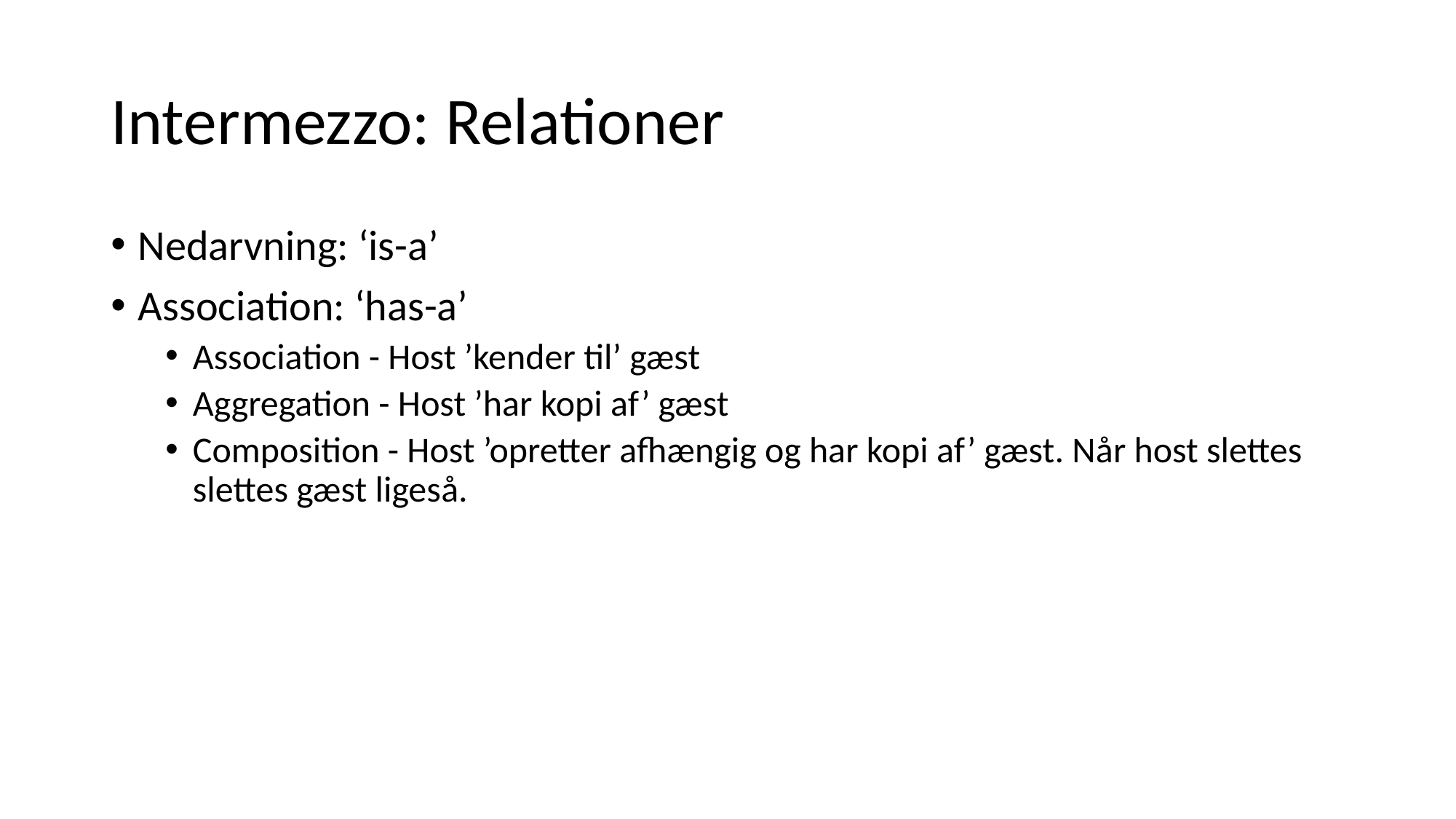

# Intermezzo: Relationer
Nedarvning: ‘is-a’
Association: ‘has-a’
Association - Host ’kender til’ gæst
Aggregation - Host ’har kopi af’ gæst
Composition - Host ’opretter afhængig og har kopi af’ gæst. Når host slettes slettes gæst ligeså.